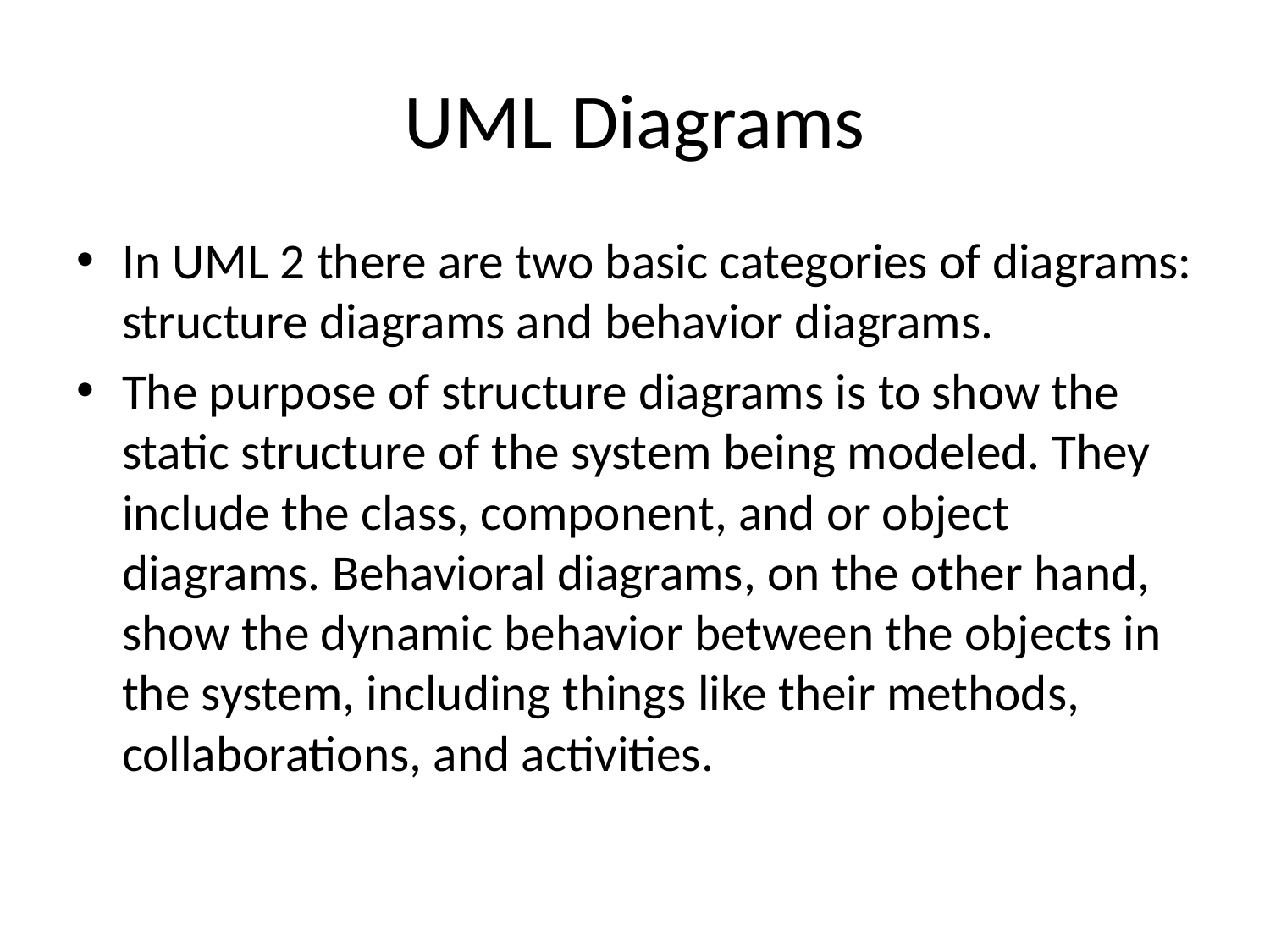

# UML Diagrams
In UML 2 there are two basic categories of diagrams: structure diagrams and behavior diagrams.
The purpose of structure diagrams is to show the static structure of the system being modeled. They include the class, component, and or object diagrams. Behavioral diagrams, on the other hand, show the dynamic behavior between the objects in the system, including things like their methods, collaborations, and activities.